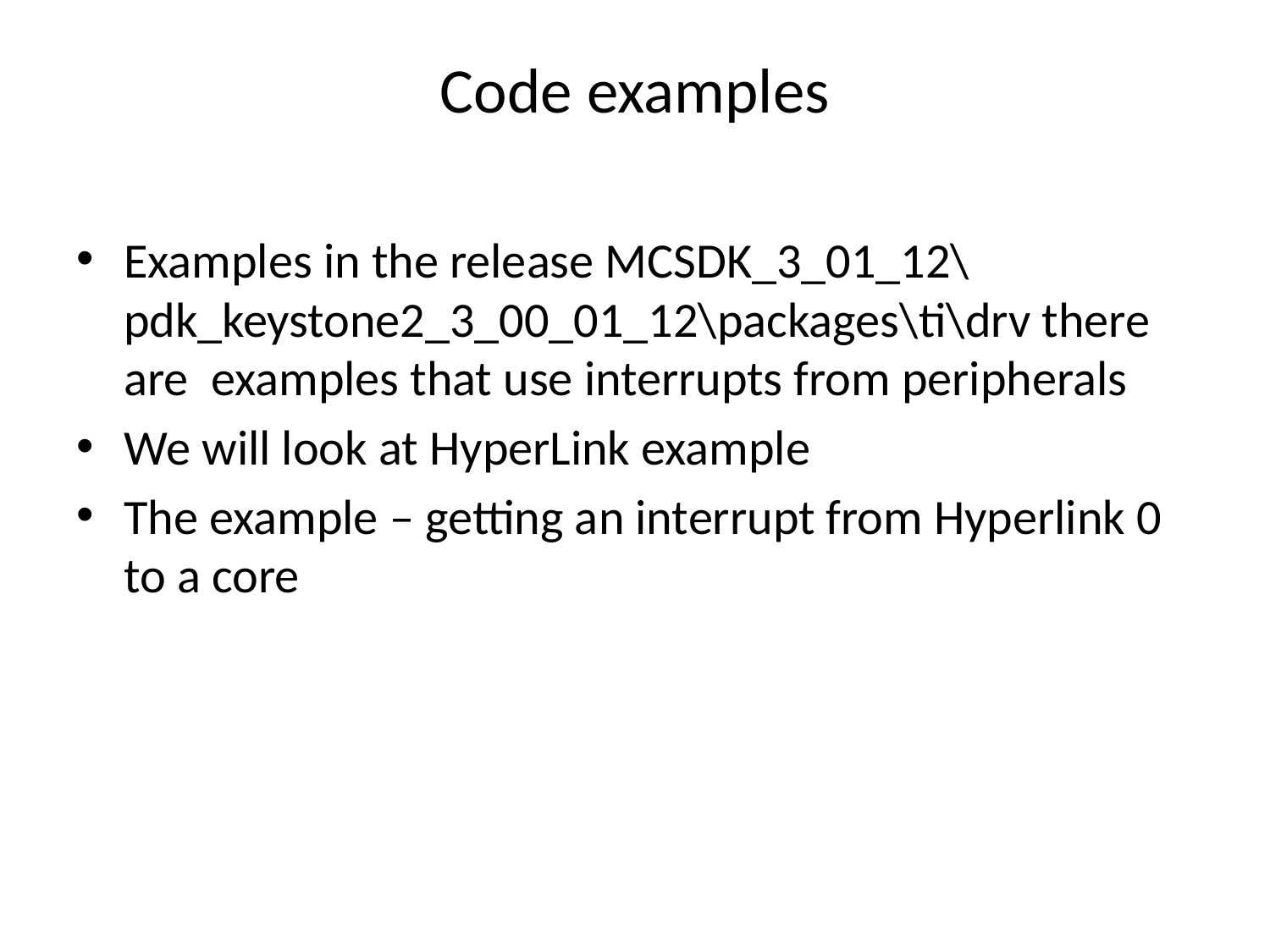

# Code examples
Examples in the release MCSDK_3_01_12\pdk_keystone2_3_00_01_12\packages\ti\drv there are  examples that use interrupts from peripherals
We will look at HyperLink example
The example – getting an interrupt from Hyperlink 0 to a core